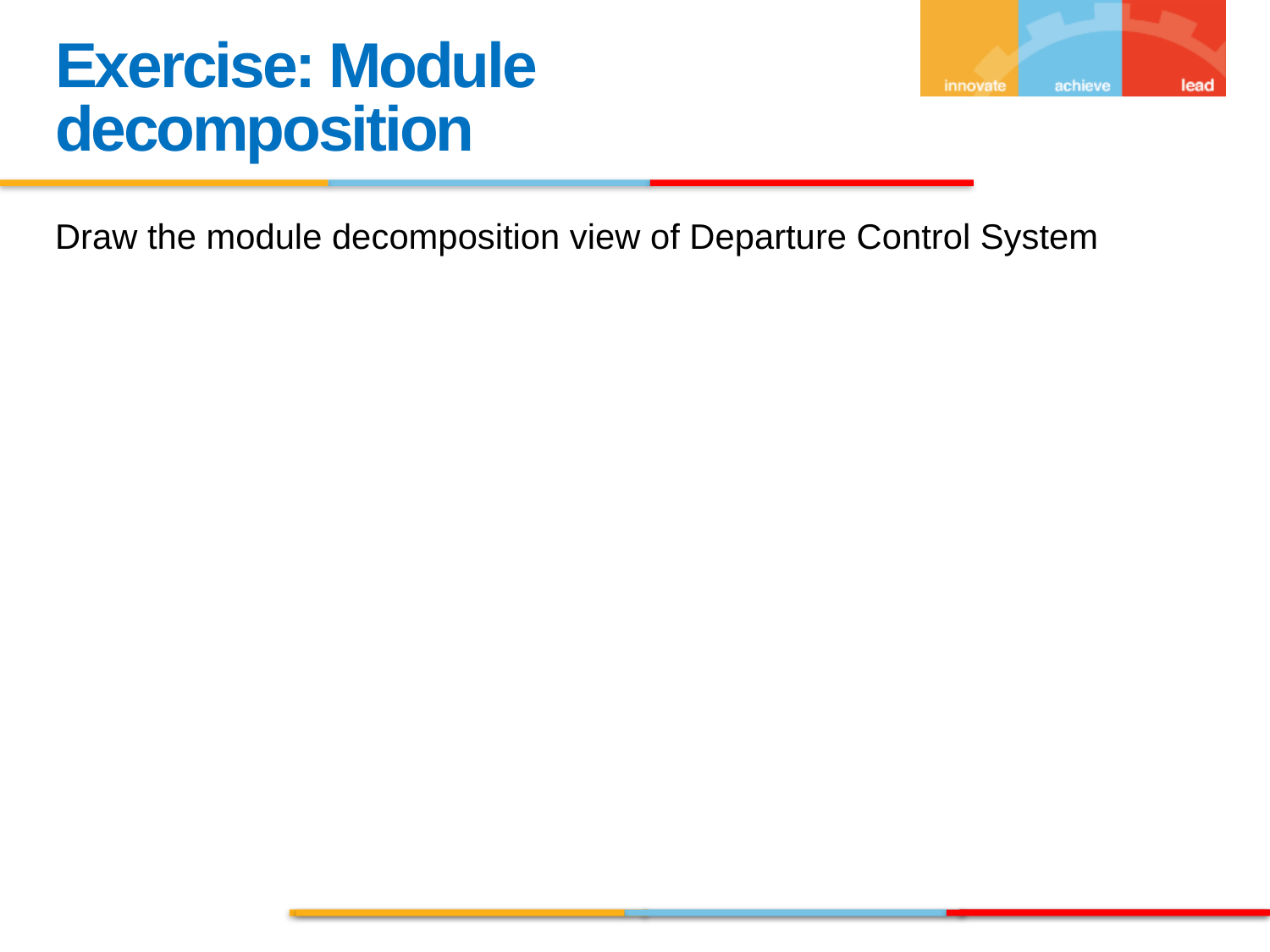

Exercise: Module decomposition
Draw the module decomposition view of Departure Control System